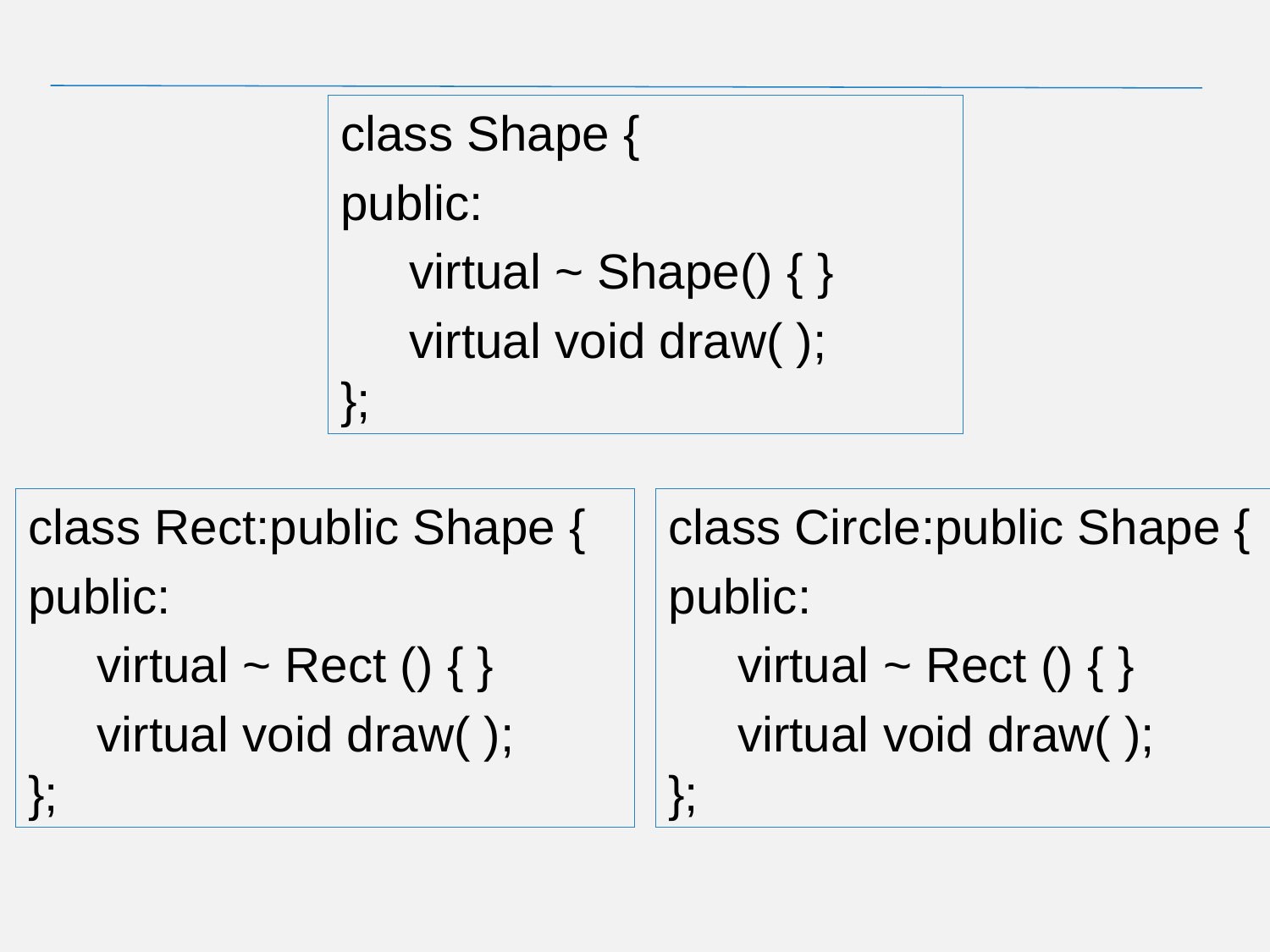

class Shape {
public:
     virtual ~ Shape() { }
     virtual void draw( );
};
class Rect:public Shape {
public:
     virtual ~ Rect () { }
     virtual void draw( );
};
class Circle:public Shape {
public:
     virtual ~ Rect () { }
     virtual void draw( );
};